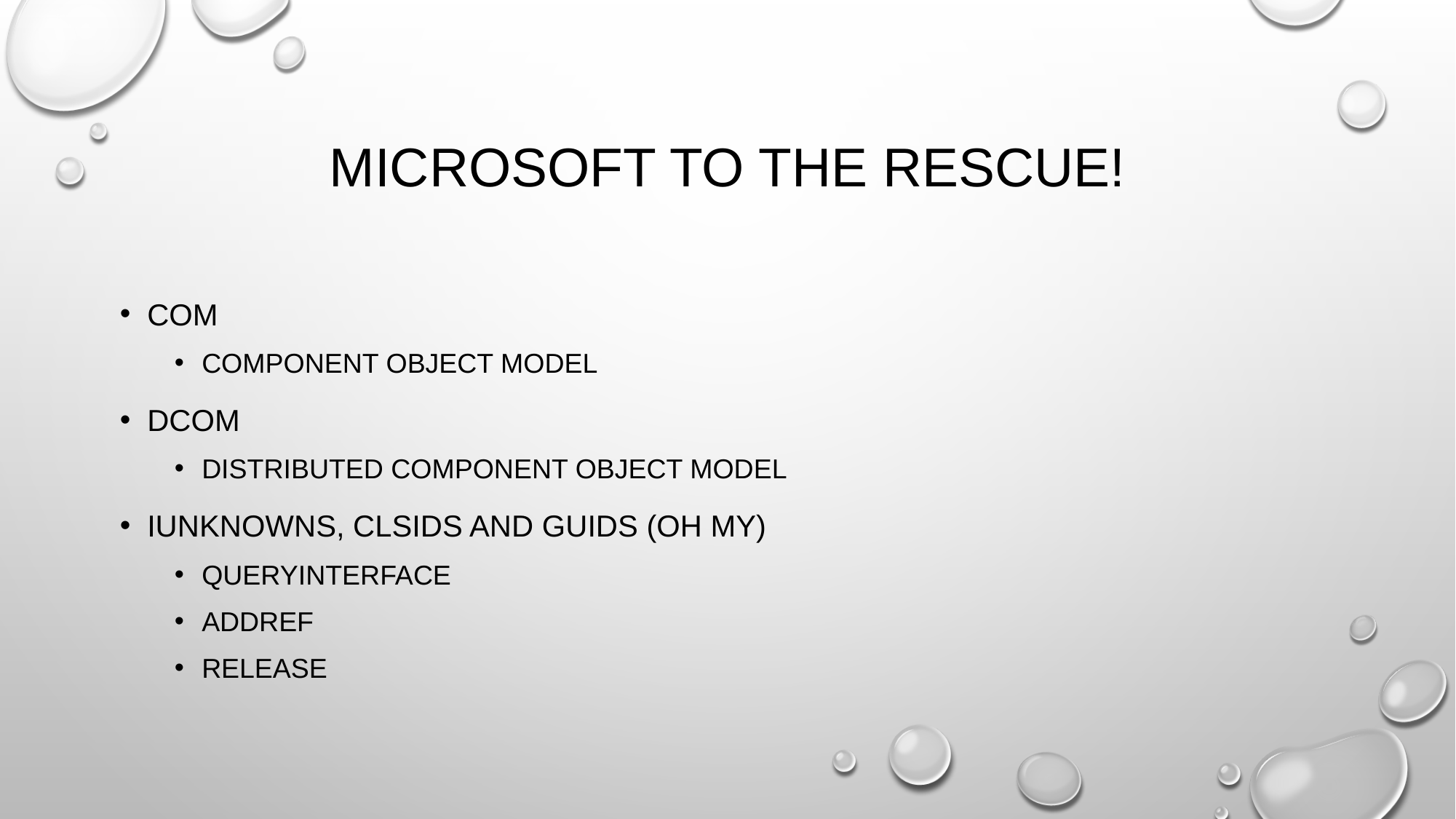

# Microsoft to the rescue!
COM
Component object model
DCOM
Distributed component object model
IUnknowns, clsids and guids (oh my)
Queryinterface
Addref
release